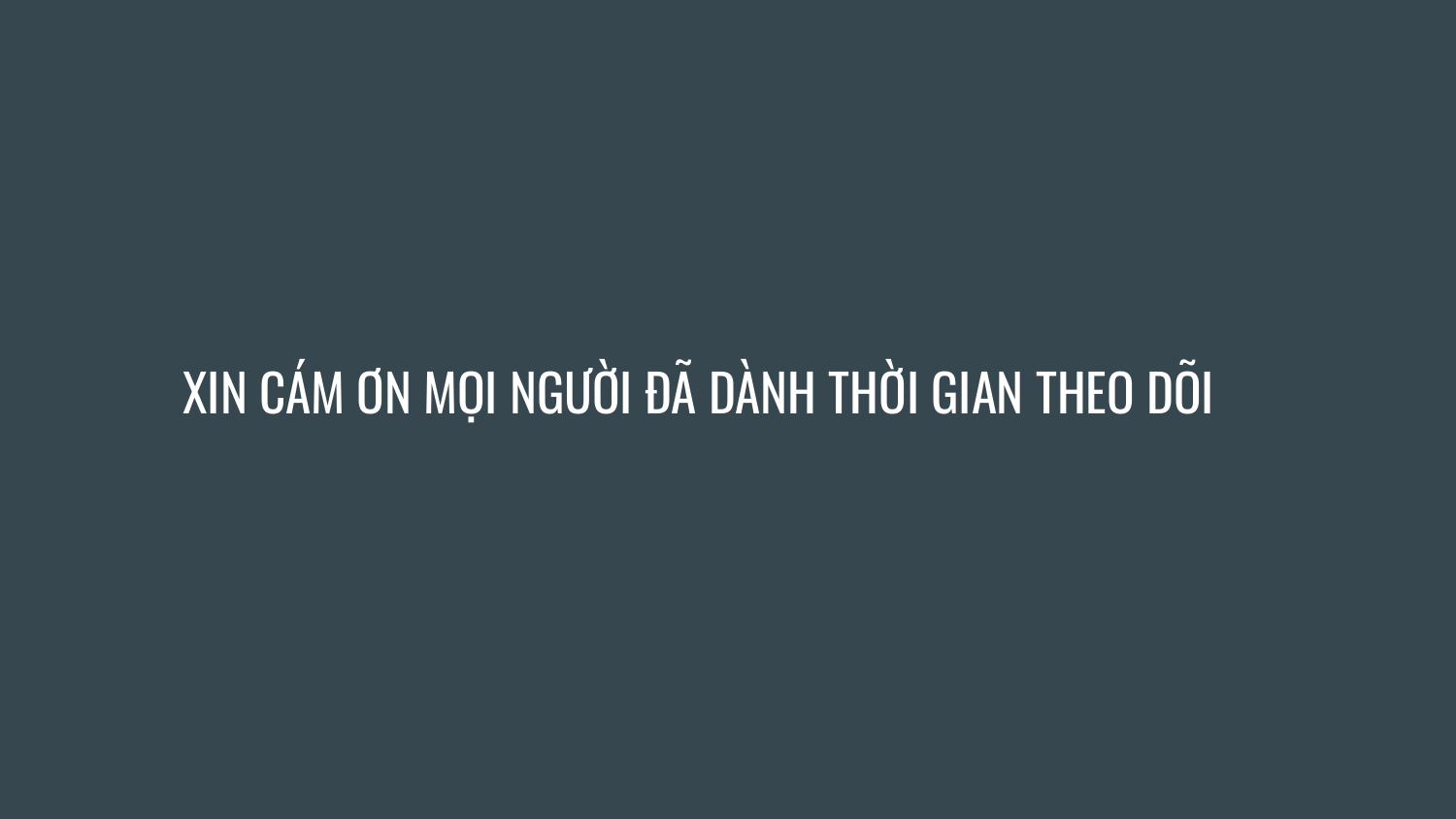

# XIN CÁM ƠN MỌI NGƯỜI ĐÃ DÀNH THỜI GIAN THEO DÕI